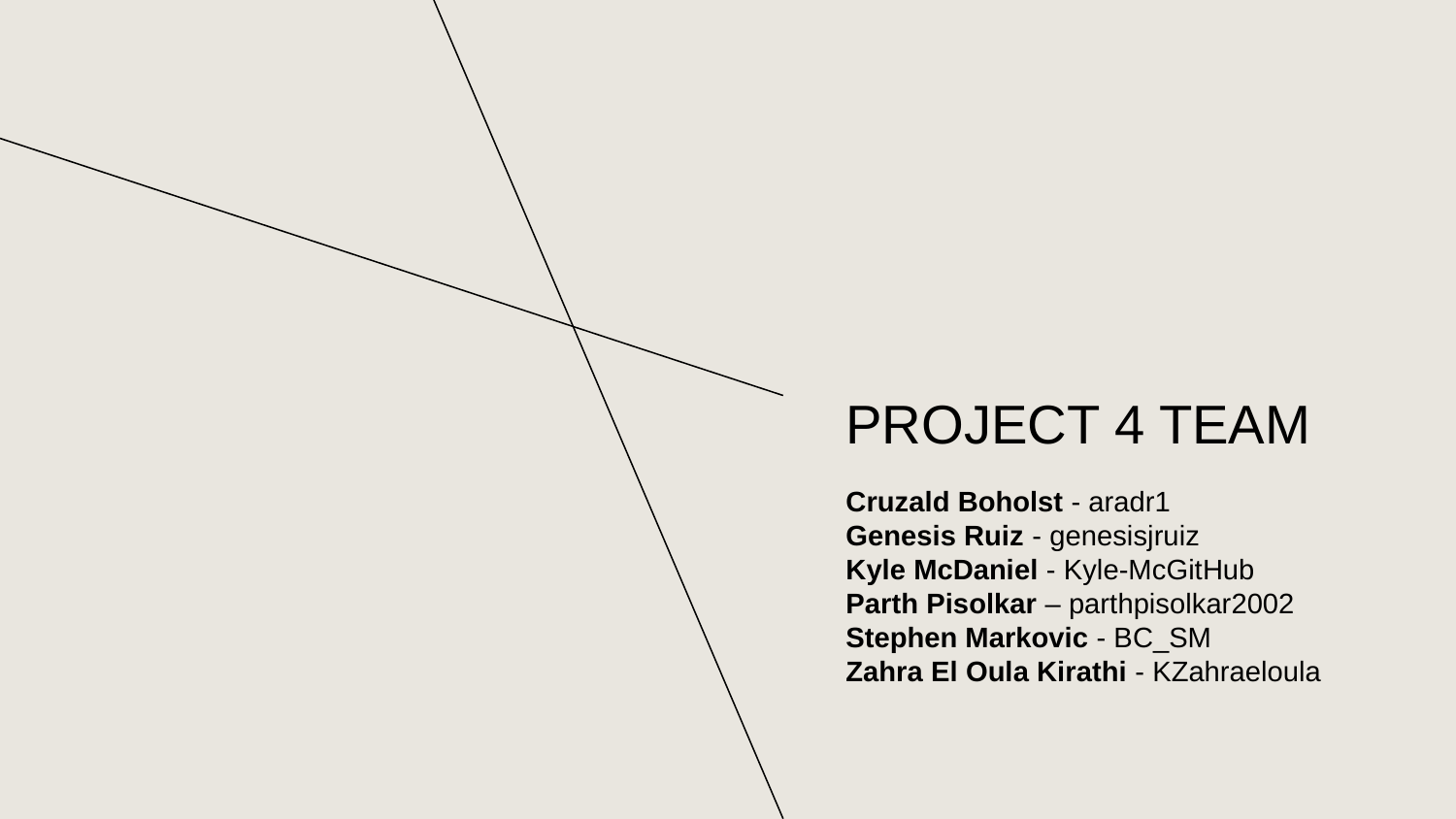

# PROJECT 4 TEAM
Cruzald Boholst - aradr1
Genesis Ruiz - genesisjruiz
Kyle McDaniel - Kyle-McGitHub
Parth Pisolkar – parthpisolkar2002
Stephen Markovic - BC_SM
Zahra El Oula Kirathi - KZahraeloula